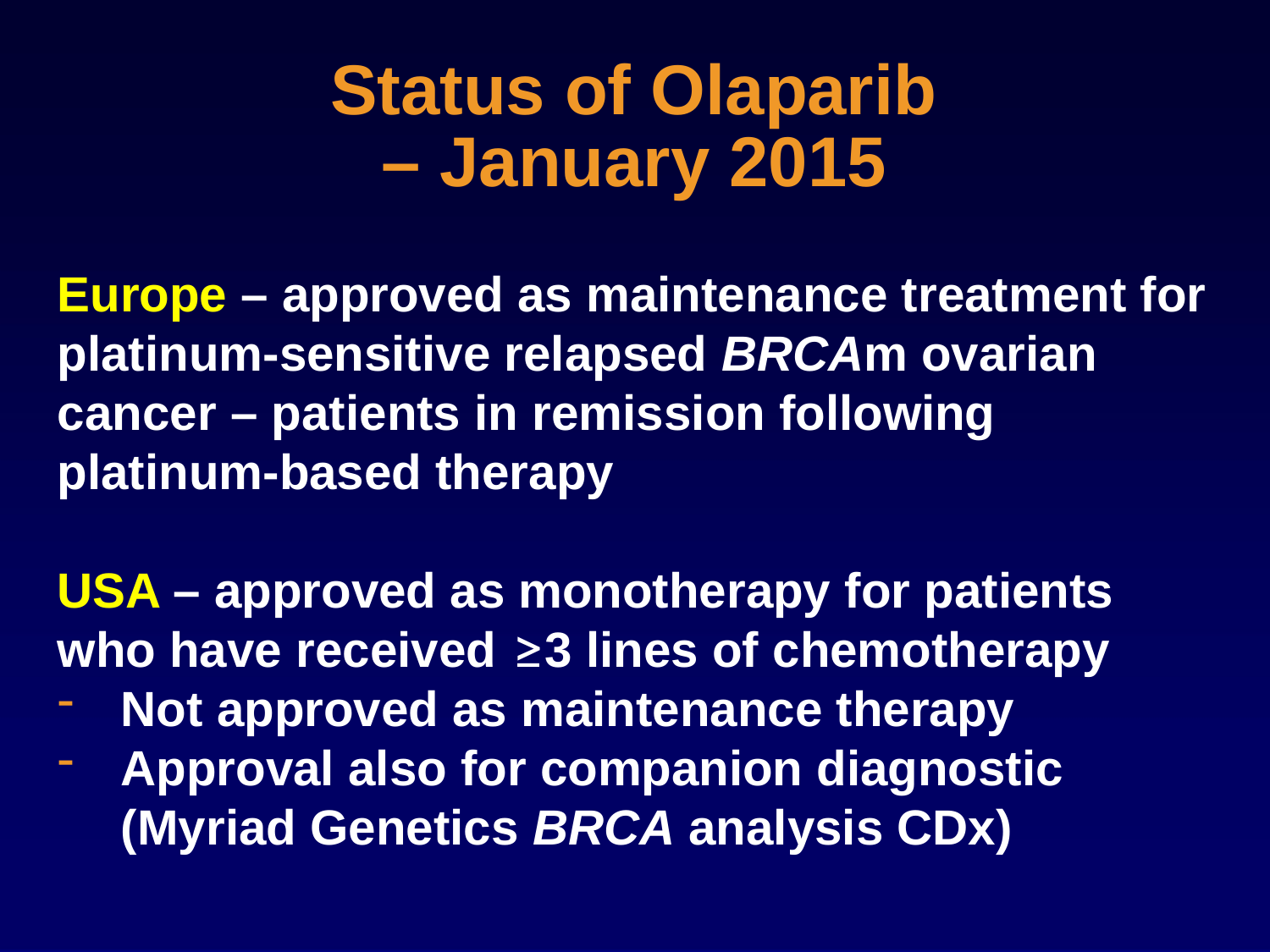

Status of Olaparib
– January 2015
Europe – approved as maintenance treatment for platinum-sensitive relapsed BRCAm ovarian cancer – patients in remission following platinum-based therapy

USA – approved as monotherapy for patients who have received ≥3 lines of chemotherapy
Not approved as maintenance therapy
Approval also for companion diagnostic (Myriad Genetics BRCA analysis CDx)